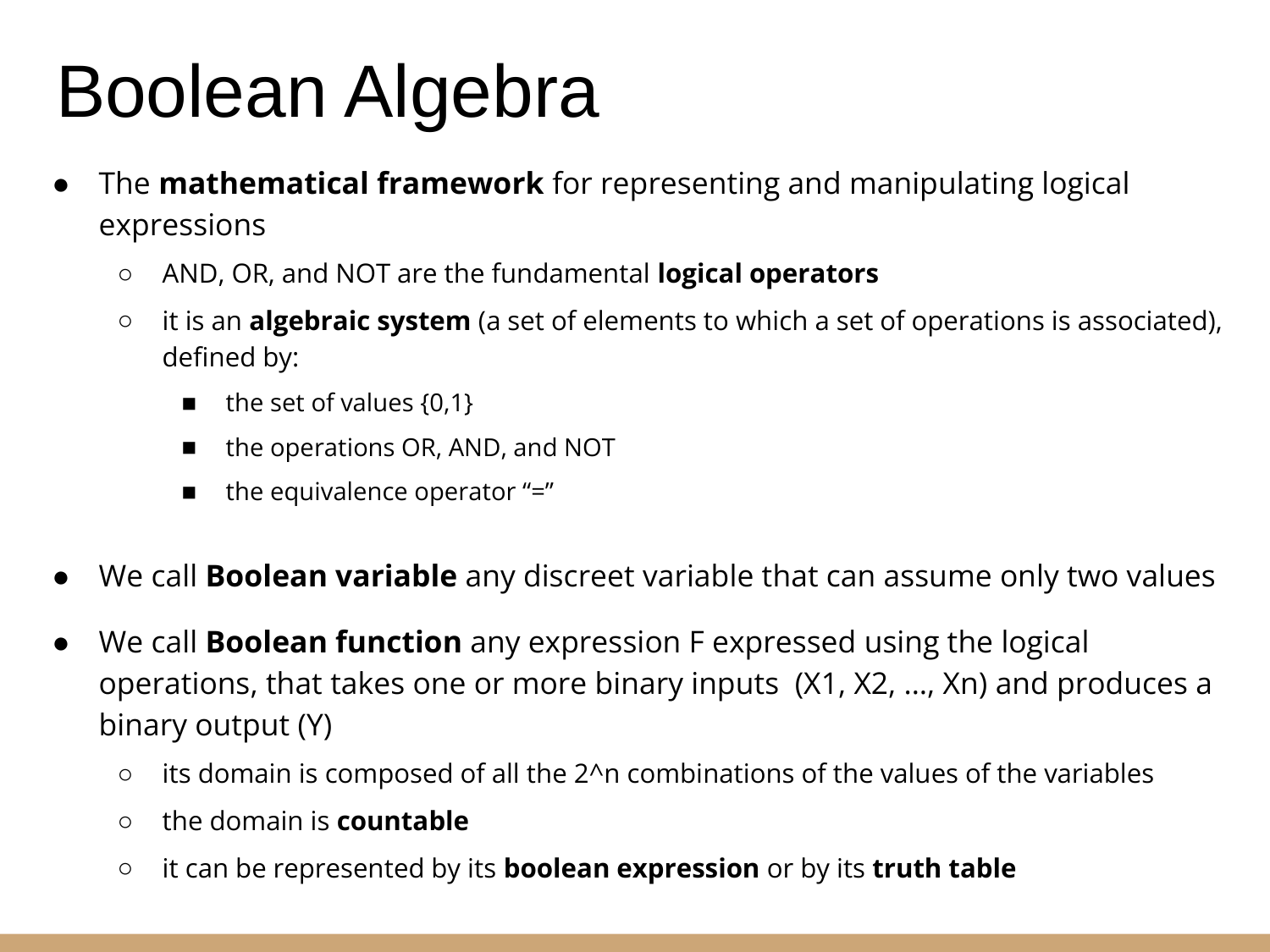

Boolean Algebra
The mathematical framework for representing and manipulating logical expressions
AND, OR, and NOT are the fundamental logical operators
it is an algebraic system (a set of elements to which a set of operations is associated), deﬁned by:
the set of values {0,1}
the operations OR, AND, and NOT
the equivalence operator “=”

We call Boolean variable any discreet variable that can assume only two values

We call Boolean function any expression F expressed using the logical operations, that takes one or more binary inputs  (X1, X2, …, Xn) and produces a binary output (Y)
its domain is composed of all the 2^n combinations of the values of the variables
the domain is countable
it can be represented by its boolean expression or by its truth table